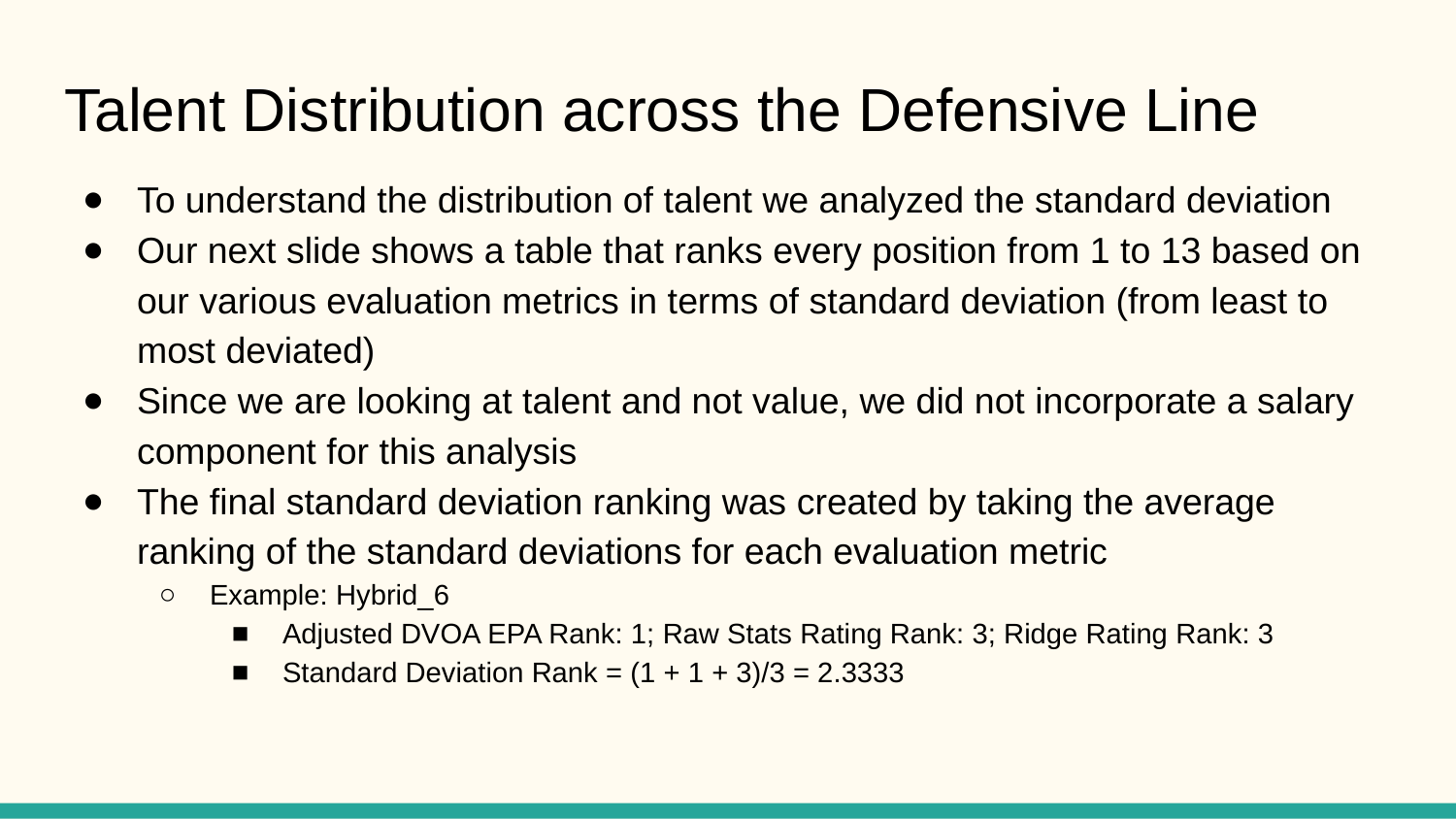

# Talent Distribution across the Defensive Line

To understand the distribution of talent we analyzed the standard deviation
Our next slide shows a table that ranks every position from 1 to 13 based on our various evaluation metrics in terms of standard deviation (from least to most deviated)
Since we are looking at talent and not value, we did not incorporate a salary component for this analysis
The final standard deviation ranking was created by taking the average ranking of the standard deviations for each evaluation metric
Example: Hybrid_6
Adjusted DVOA EPA Rank: 1; Raw Stats Rating Rank: 3; Ridge Rating Rank: 3
Standard Deviation Rank = (1 + 1 + 3)/3 = 2.3333